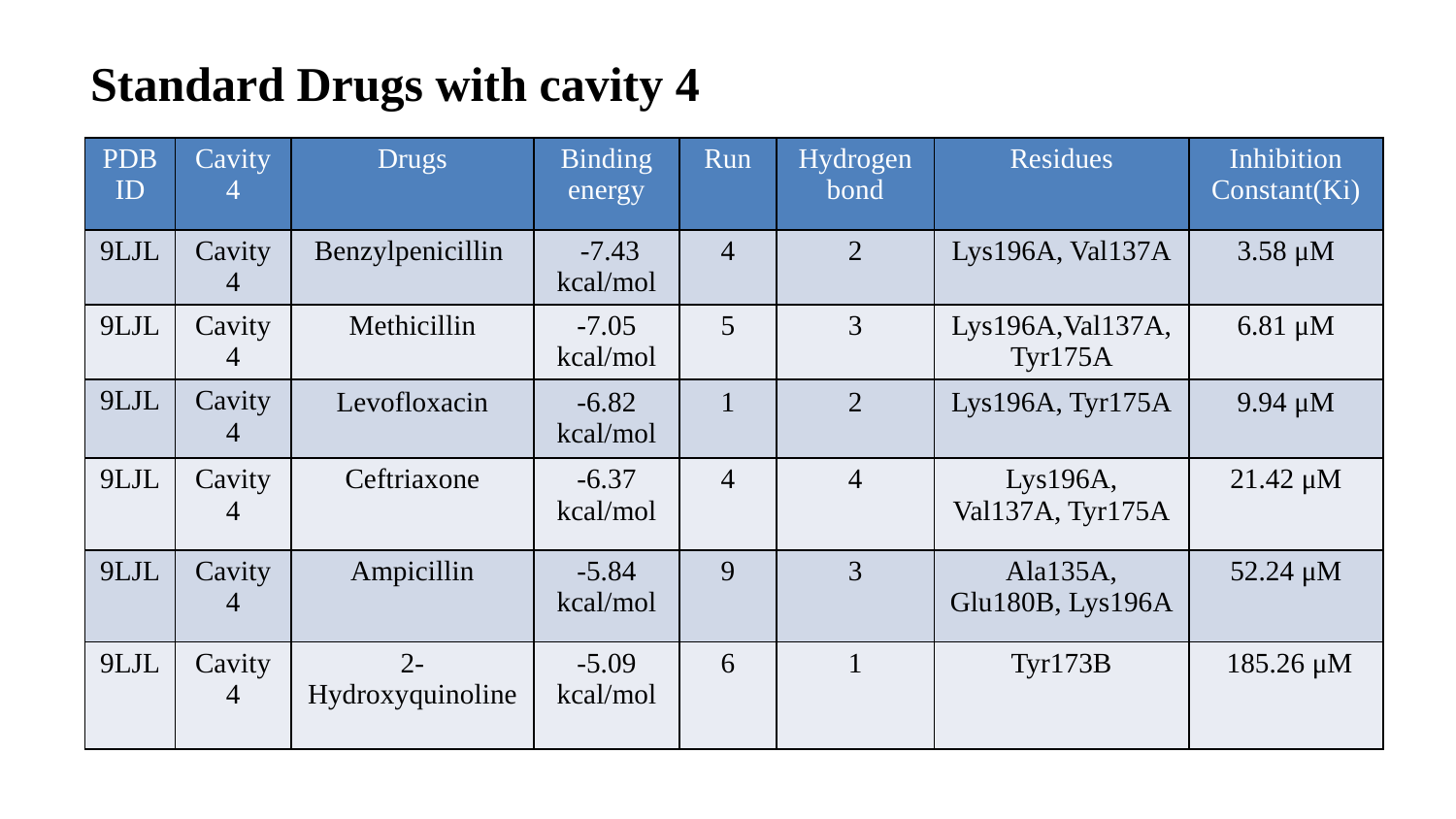

Standard Drugs with cavity 4
| PDB ID | Cavity 4 | Drugs | Binding energy | Run | Hydrogen bond | Residues | Inhibition Constant(Ki) |
| --- | --- | --- | --- | --- | --- | --- | --- |
| 9LJL | Cavity 4 | Benzylpenicillin | -7.43 kcal/mol | 4 | 2 | Lys196A, Val137A | 3.58 μM |
| 9LJL | Cavity 4 | Methicillin | -7.05 kcal/mol | 5 | 3 | Lys196A,Val137A, Tyr175A | 6.81 μM |
| 9LJL | Cavity 4 | Levofloxacin | -6.82 kcal/mol | 1 | 2 | Lys196A, Tyr175A | 9.94 μM |
| 9LJL | Cavity 4 | Ceftriaxone | -6.37 kcal/mol | 4 | 4 | Lys196A, Val137A, Tyr175A | 21.42 μM |
| 9LJL | Cavity 4 | Ampicillin | -5.84 kcal/mol | 9 | 3 | Ala135A, Glu180B, Lys196A | 52.24 μM |
| 9LJL | Cavity 4 | 2-Hydroxyquinoline | -5.09 kcal/mol | 6 | 1 | Tyr173B | 185.26 μM |